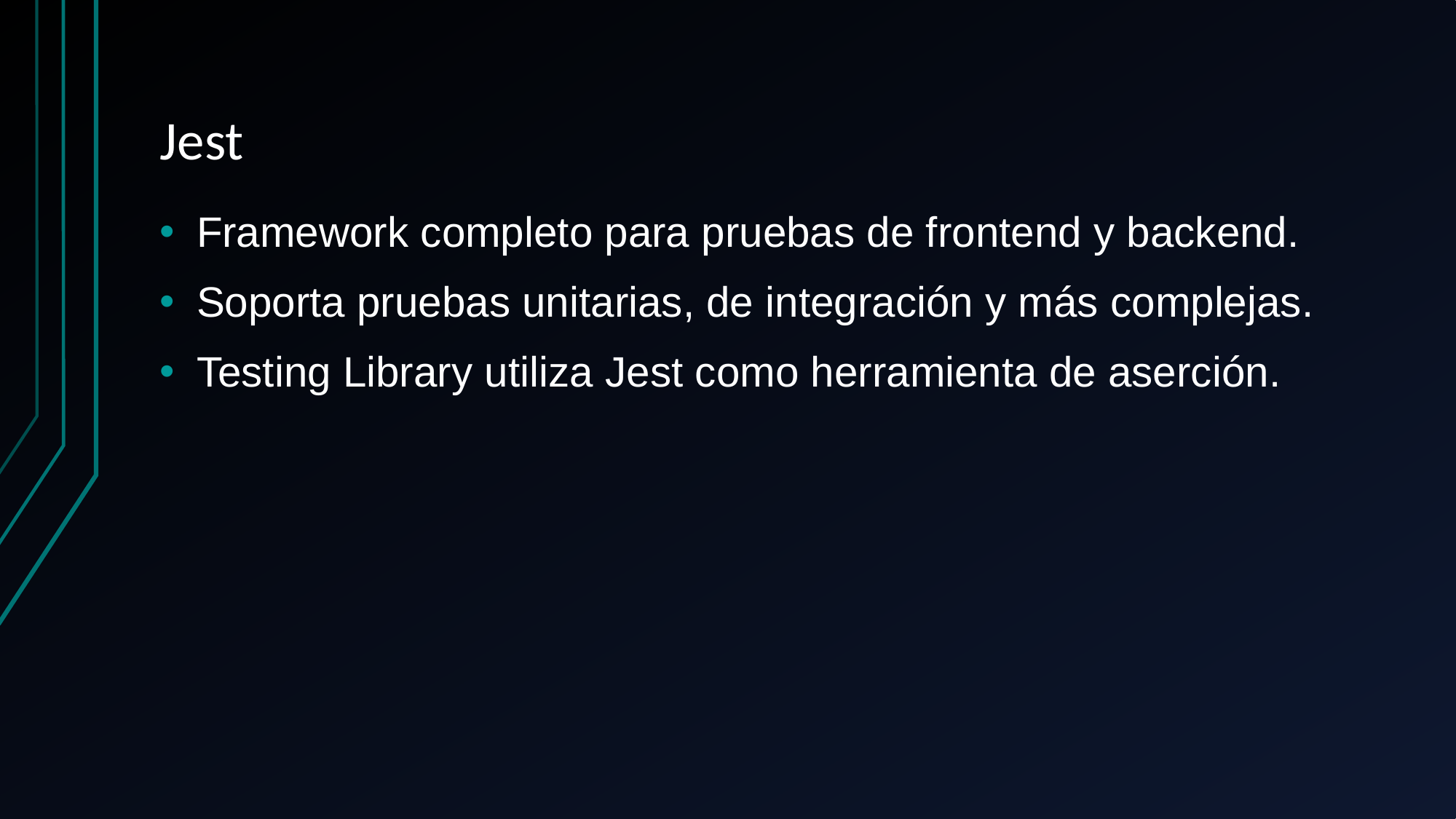

# Jest
Framework completo para pruebas de frontend y backend.
Soporta pruebas unitarias, de integración y más complejas.
Testing Library utiliza Jest como herramienta de aserción.